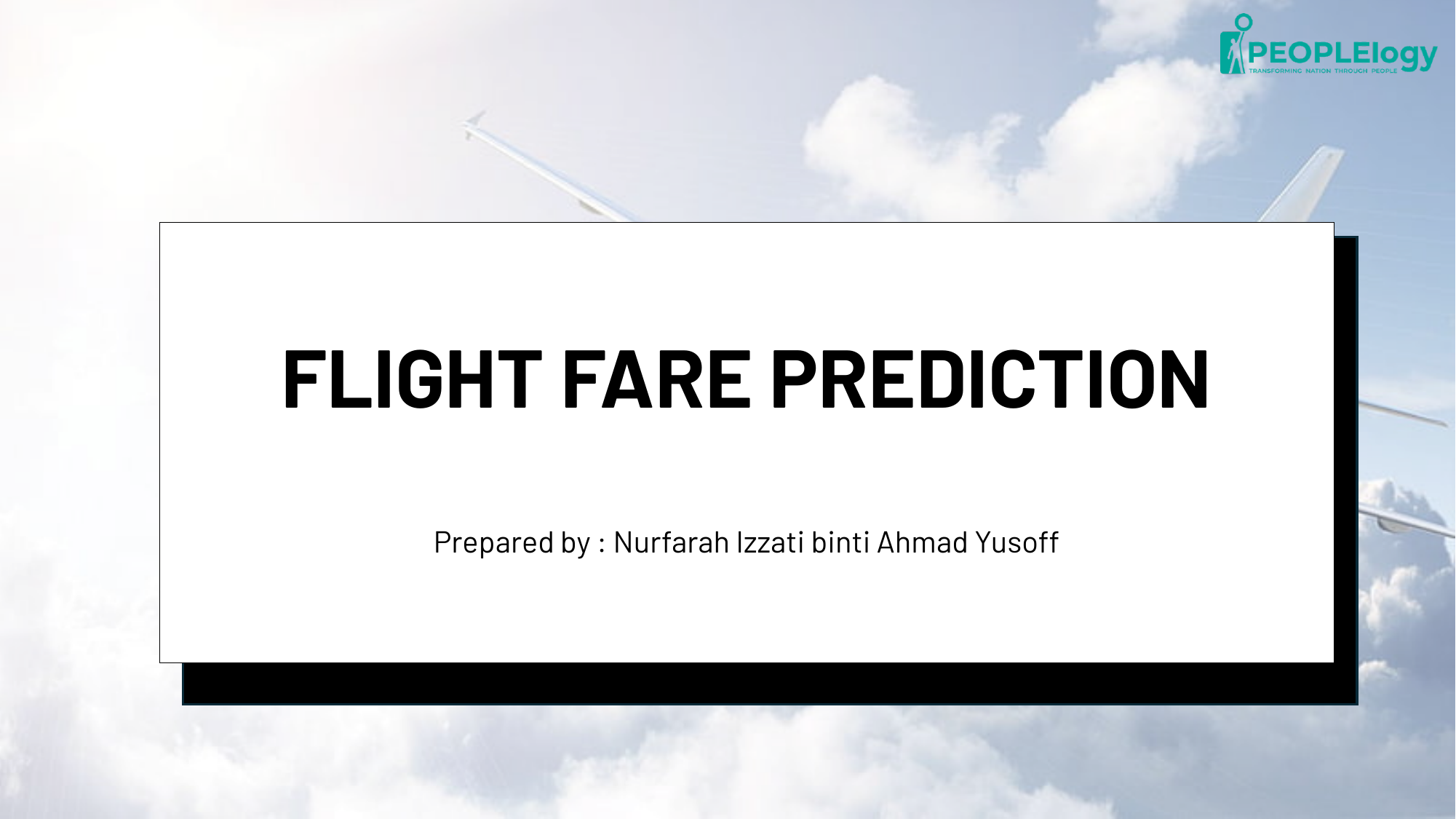

FLIGHT FARE PREDICTION

Prepared by : Nurfarah Izzati binti Ahmad Yusoff